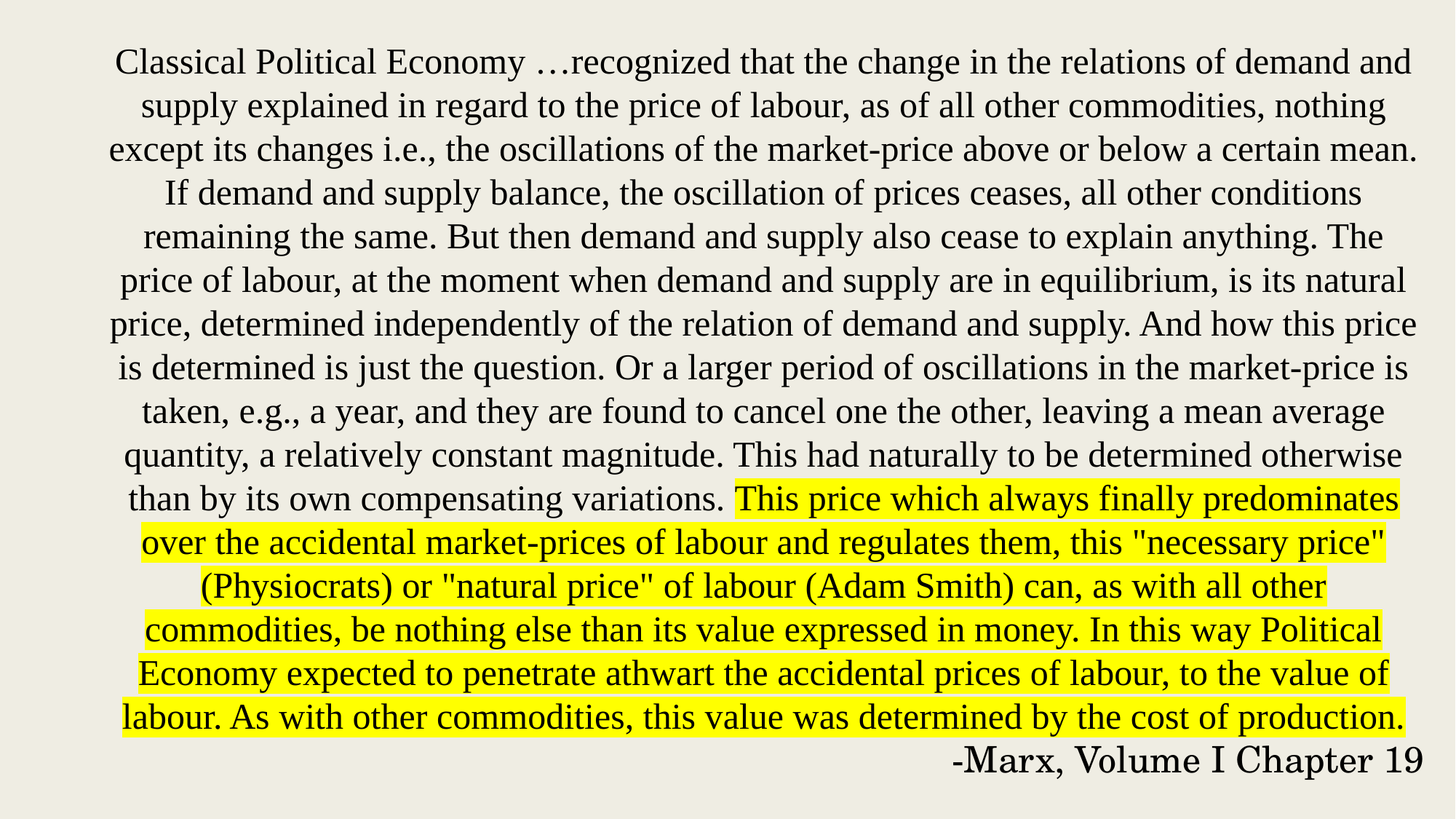

Classical Political Economy …recognized that the change in the relations of demand and supply explained in regard to the price of labour, as of all other commodities, nothing except its changes i.e., the oscillations of the market-price above or below a certain mean. If demand and supply balance, the oscillation of prices ceases, all other conditions remaining the same. But then demand and supply also cease to explain anything. The price of labour, at the moment when demand and supply are in equilibrium, is its natural price, determined independently of the relation of demand and supply. And how this price is determined is just the question. Or a larger period of oscillations in the market-price is taken, e.g., a year, and they are found to cancel one the other, leaving a mean average quantity, a relatively constant magnitude. This had naturally to be determined otherwise than by its own compensating variations. This price which always finally predominates over the accidental market-prices of labour and regulates them, this "necessary price" (Physiocrats) or "natural price" of labour (Adam Smith) can, as with all other commodities, be nothing else than its value expressed in money. In this way Political Economy expected to penetrate athwart the accidental prices of labour, to the value of labour. As with other commodities, this value was determined by the cost of production.
-Marx, Volume I Chapter 19